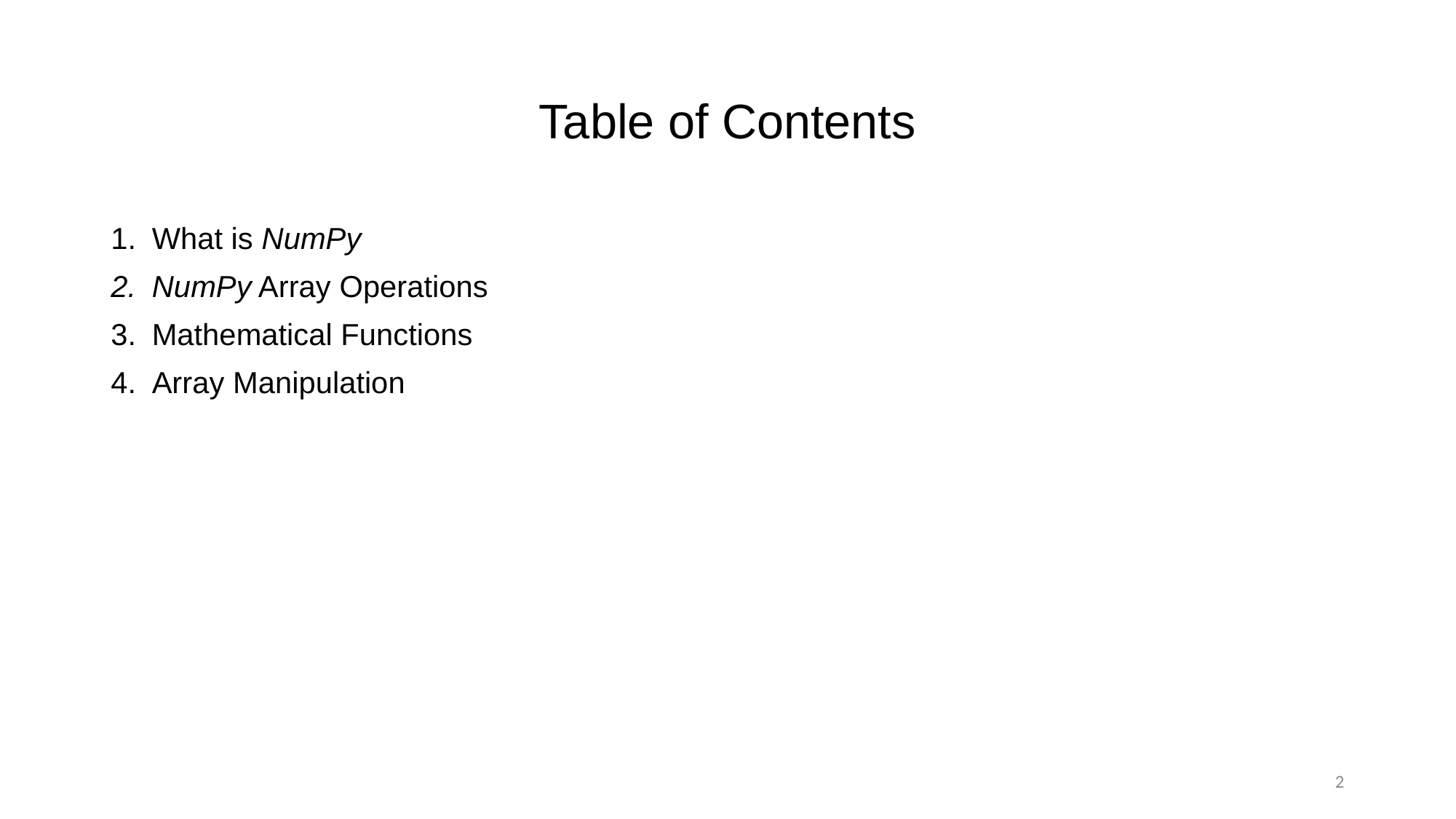

# Table of Contents
What is NumPy
NumPy Array Operations
Mathematical Functions
Array Manipulation
2